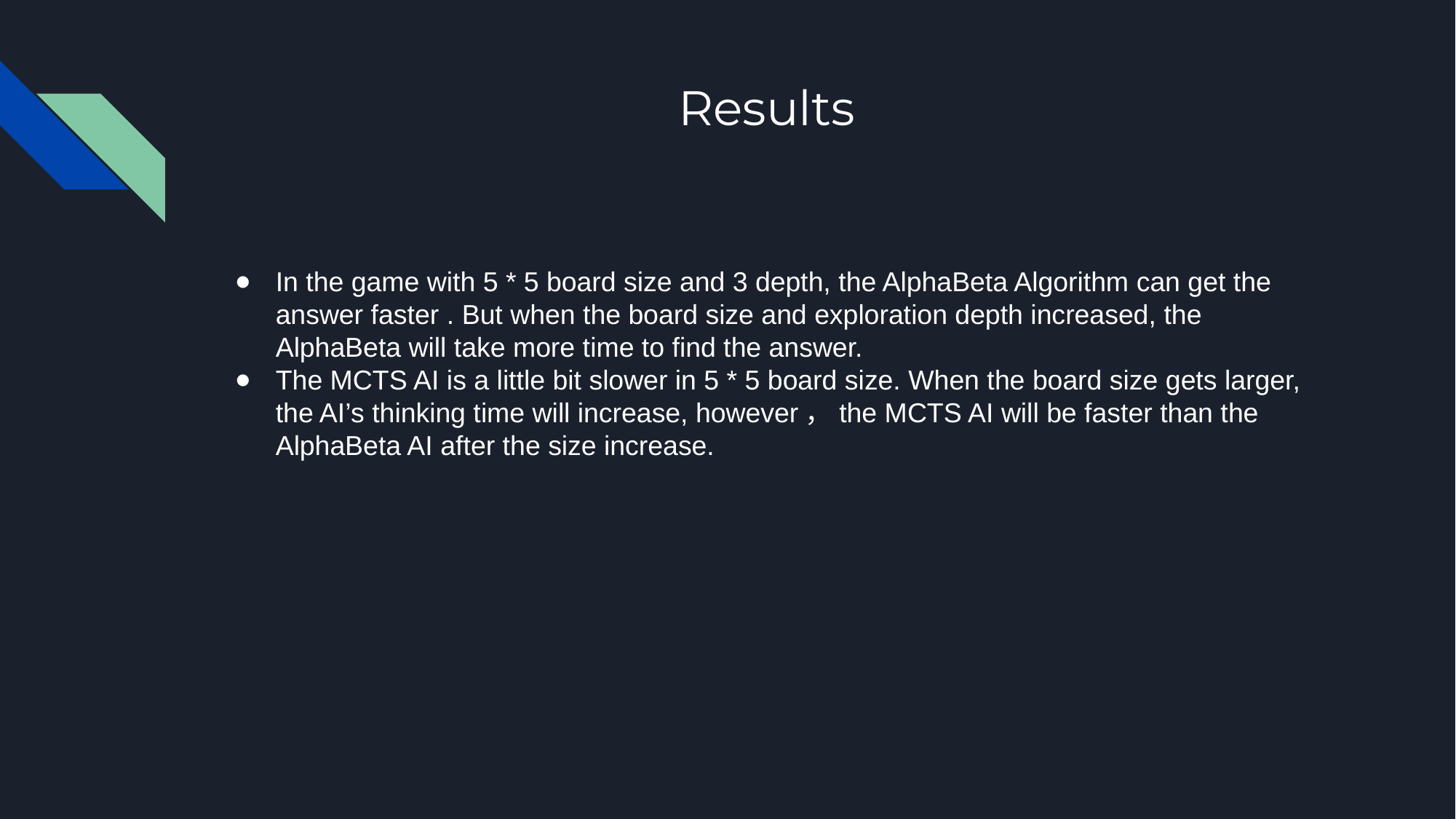

# Results
In the game with 5 * 5 board size and 3 depth, the AlphaBeta Algorithm can get the answer faster . But when the board size and exploration depth increased, the AlphaBeta will take more time to find the answer.
The MCTS AI is a little bit slower in 5 * 5 board size. When the board size gets larger, the AI’s thinking time will increase, however，the MCTS AI will be faster than the AlphaBeta AI after the size increase.